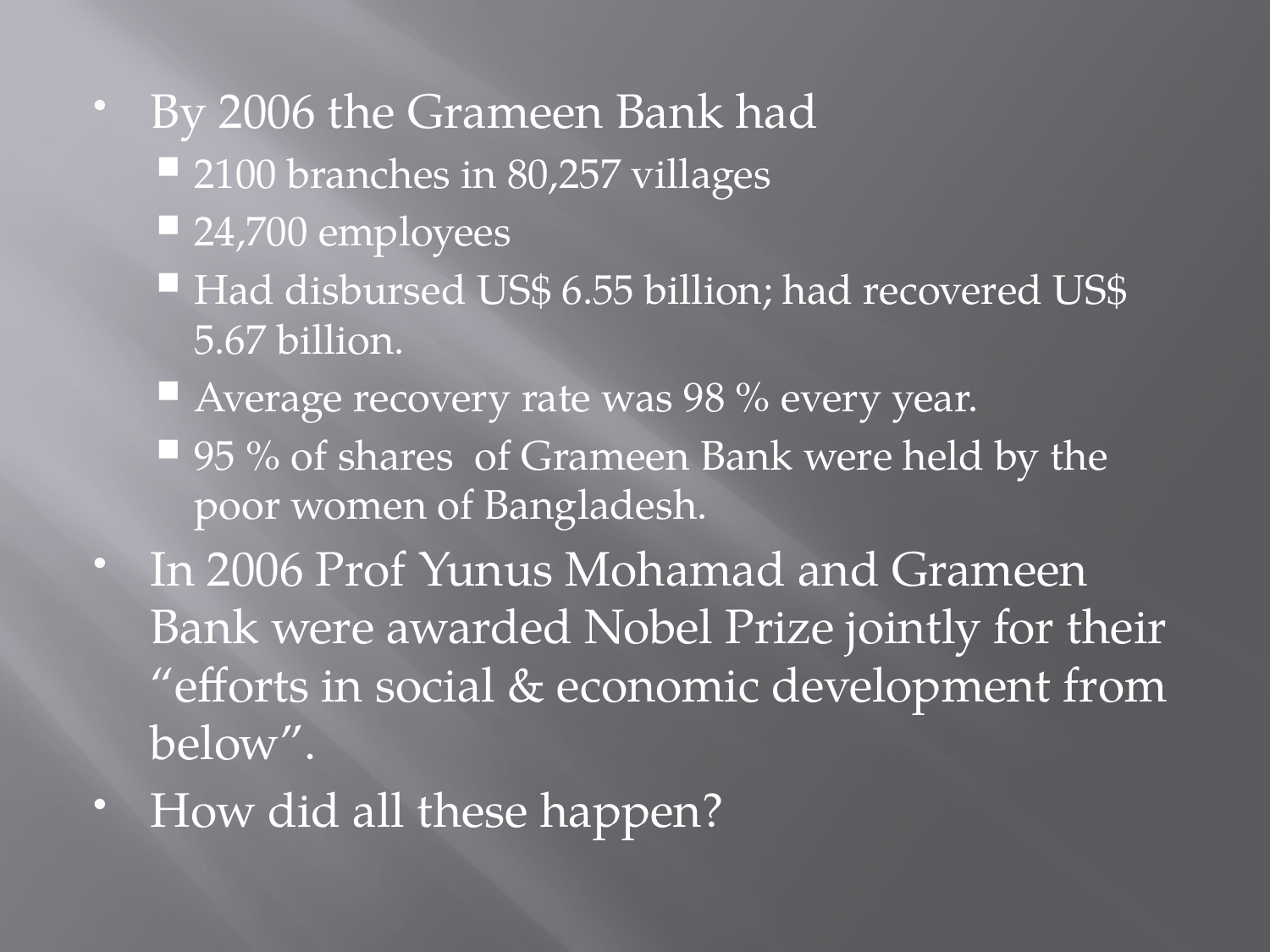

#
By 2006 the Grameen Bank had
2100 branches in 80,257 villages
24,700 employees
Had disbursed US$ 6.55 billion; had recovered US$ 5.67 billion.
Average recovery rate was 98 % every year.
95 % of shares  of Grameen Bank were held by the poor women of Bangladesh.
In 2006 Prof Yunus Mohamad and Grameen Bank were awarded Nobel Prize jointly for their “efforts in social & economic development from below”.
How did all these happen?